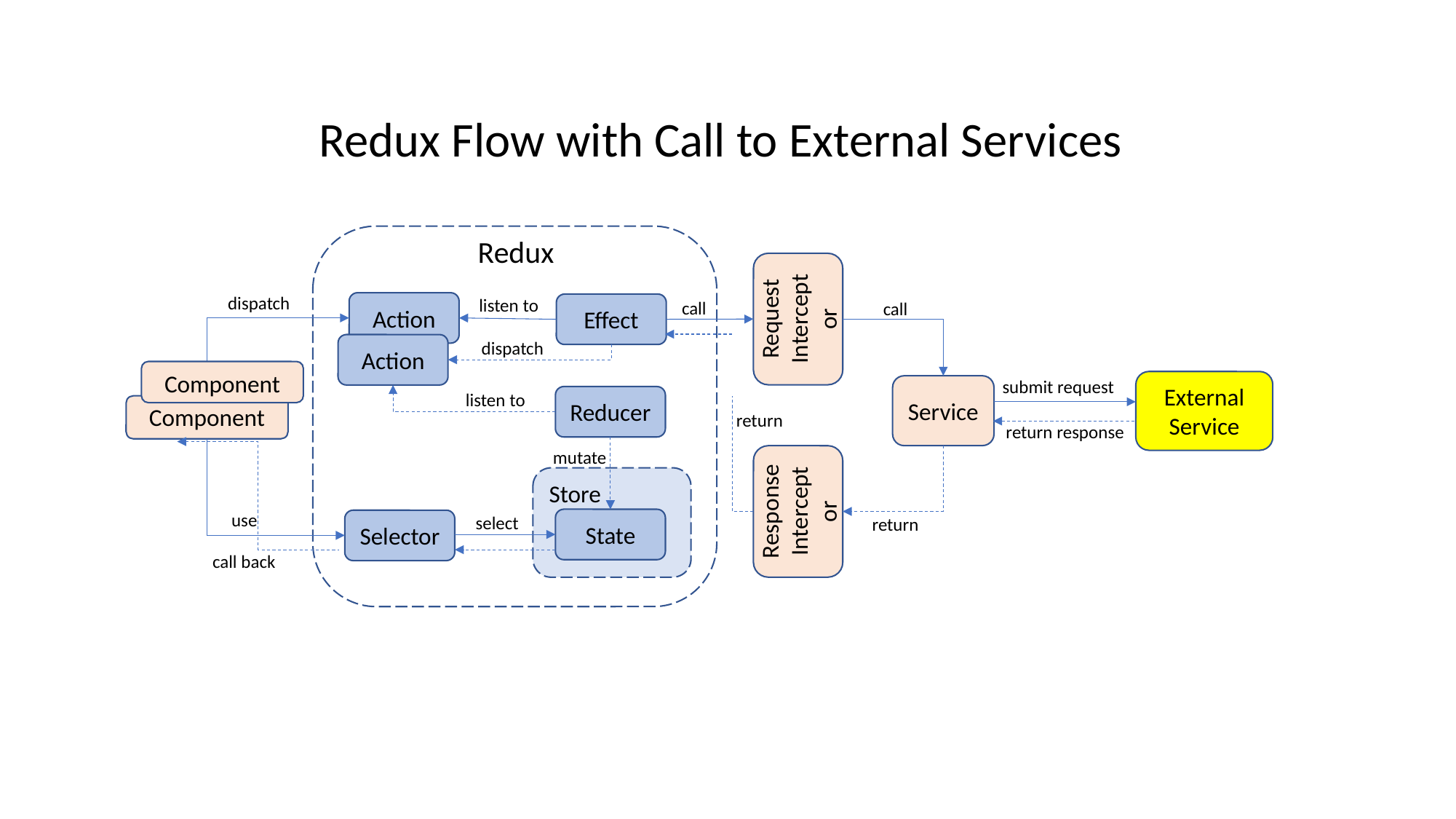

Redux Flow with Call to External Services

Redux
Request Interceptor
dispatch
listen to
call
call
Action
Effect
dispatch
Action
Component
submit request
External Service
Service
listen to
Reducer
Component
return
return response
mutate
Response Interceptor
Store
use
select
return
State
Selector
call back